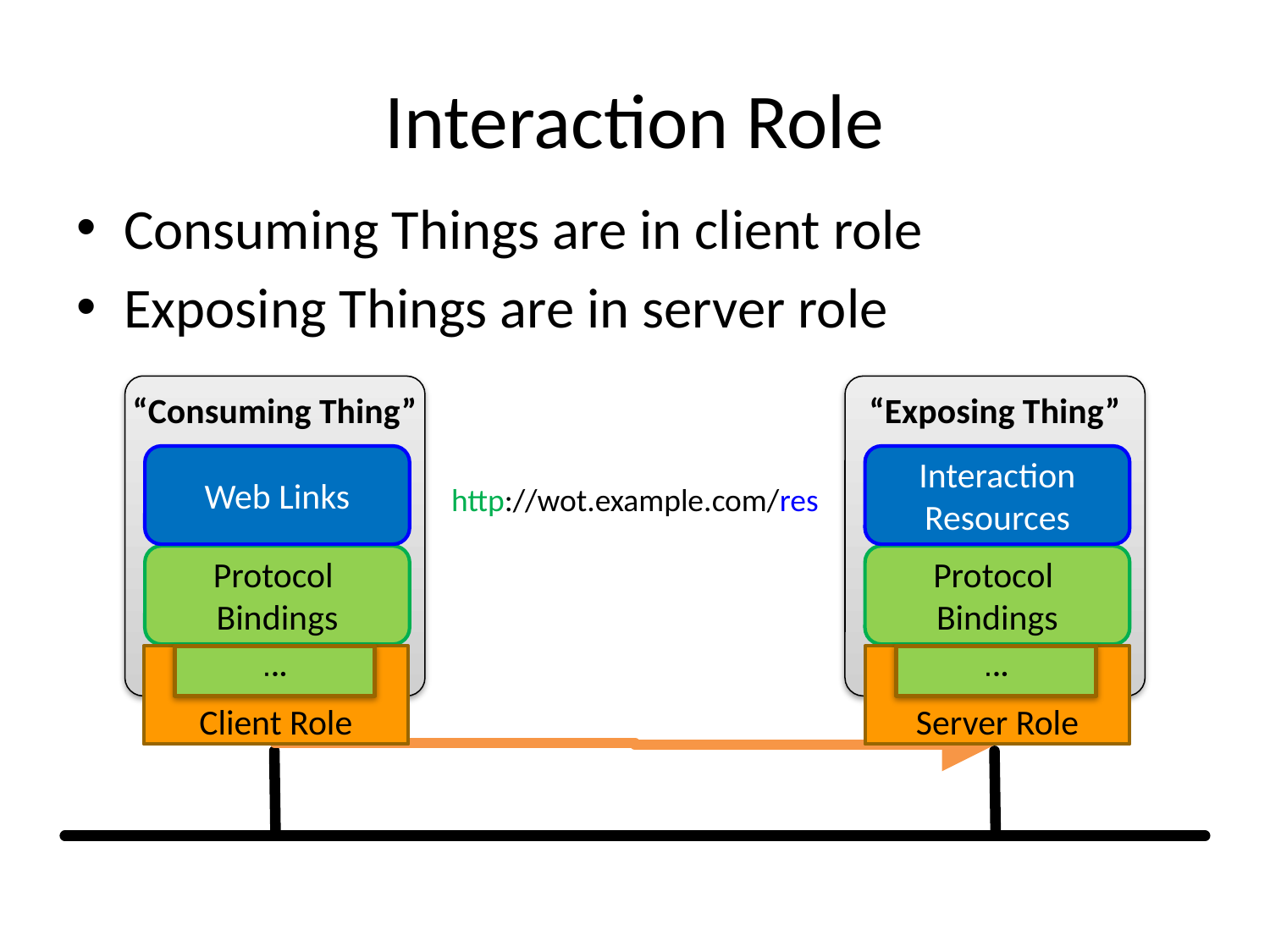

# Interaction Role
Consuming Things are in client role
Exposing Things are in server role
“Consuming Thing”
“Exposing Thing”
Web Links
Interaction
Resources
http://wot.example.com/res
Protocol
Bindings
Protocol
Bindings
Client Role
∙··
Server Role
∙··